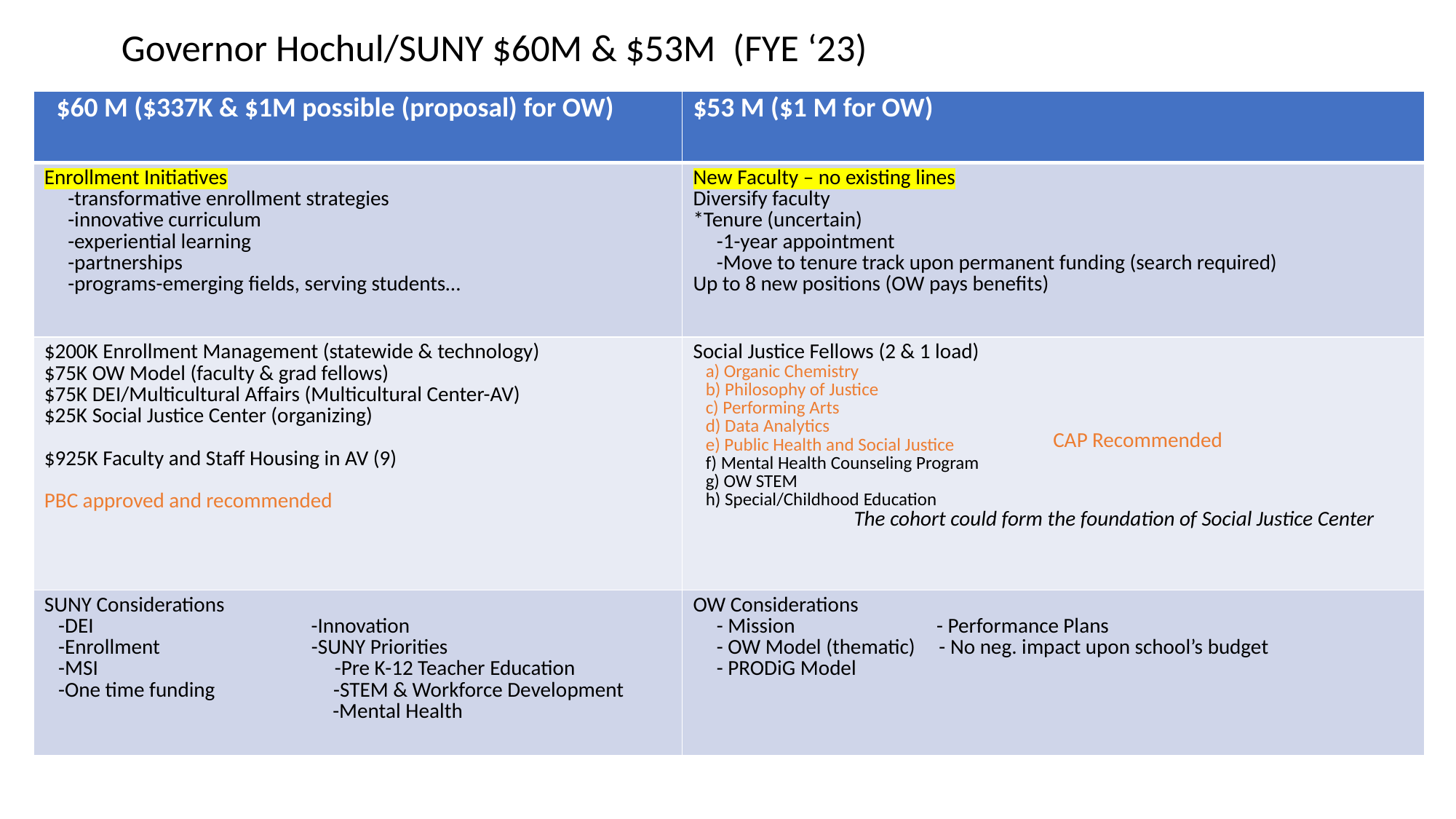

# Governor Hochul/SUNY $60M & $53M  (FYE ‘23)
| $60 M ($337K & $1M possible (proposal) for OW) | $53 M ($1 M for OW) |
| --- | --- |
| Enrollment Initiatives      -transformative enrollment strategies      -innovative curriculum      -experiential learning      -partnerships      -programs-emerging fields, serving students… | New Faculty – no existing lines Diversify faculty \*Tenure (uncertain)          -1-year appointment      -Move to tenure track upon permanent funding (search required)  Up to 8 new positions (OW pays benefits) |
| $200K Enrollment Management (statewide & technology) $75K OW Model (faculty & grad fellows) $75K DEI/Multicultural Affairs (Multicultural Center-AV) $25K Social Justice Center (organizing) $925K Faculty and Staff Housing in AV (9) PBC approved and recommended | Social Justice Fellows (2 & 1 load) a) Organic Chemistry b) Philosophy of Justice c) Performing Arts d) Data Analytics e) Public Health and Social Justice    f) Mental Health Counseling Program g) OW STEM    h) Special/Childhood Education The cohort could form the foundation of Social Justice Center |
| SUNY Considerations    -DEI                                              -Innovation                          -Enrollment                                -SUNY Priorities    -MSI                                                  -Pre K-12 Teacher Education    -One time funding                         -STEM & Workforce Development                                                              -Mental Health | OW Considerations - Mission - Performance Plans      - OW Model (thematic)     - No neg. impact upon school’s budget      - PRODiG Model |
CAP Recommended